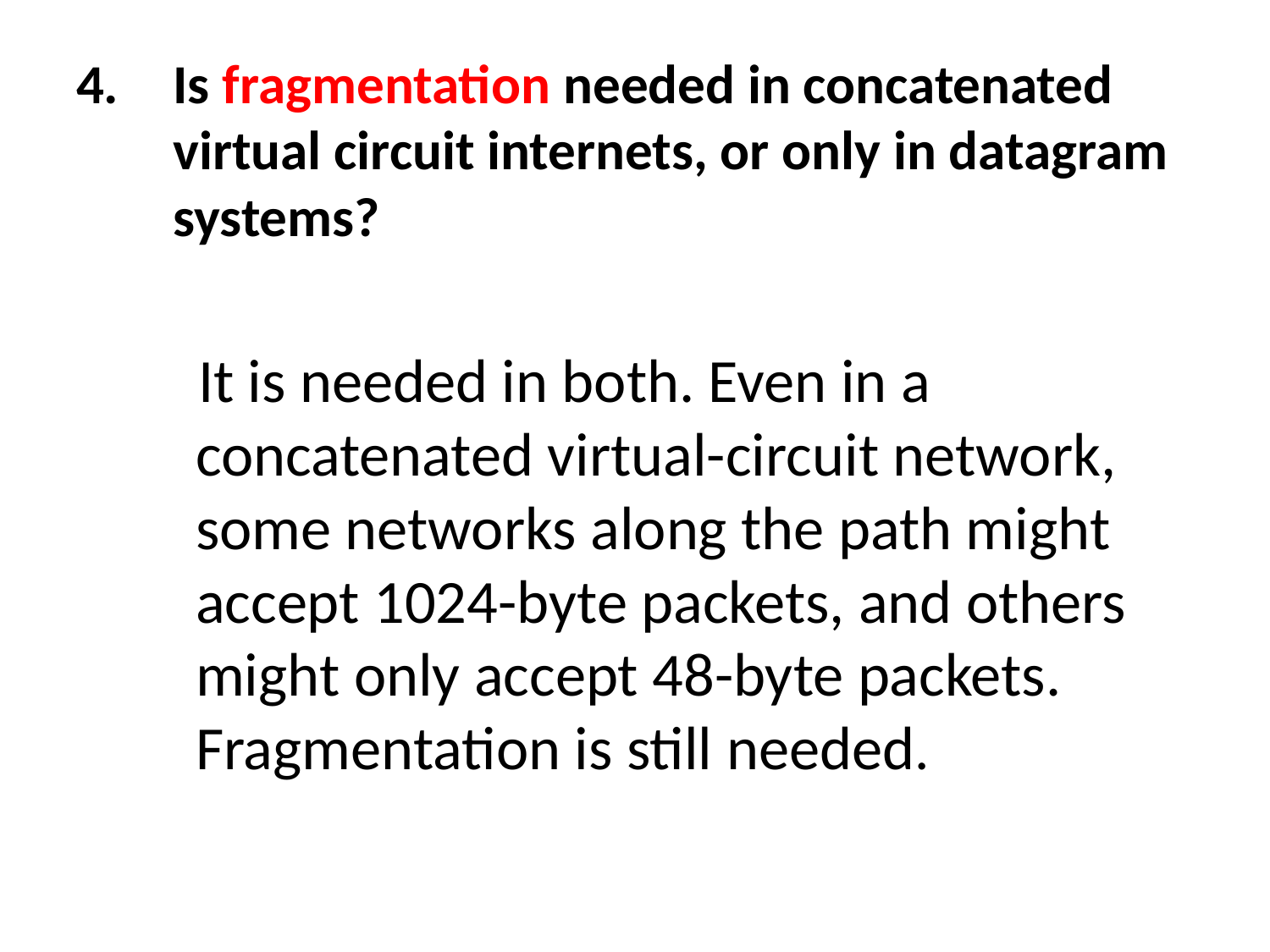

Is fragmentation needed in concatenated virtual circuit internets, or only in datagram systems?

     It is needed in both. Even in a concatenated virtual-circuit network, some networks along the path might accept 1024-byte packets, and others might only accept 48-byte packets. Fragmentation is still needed.